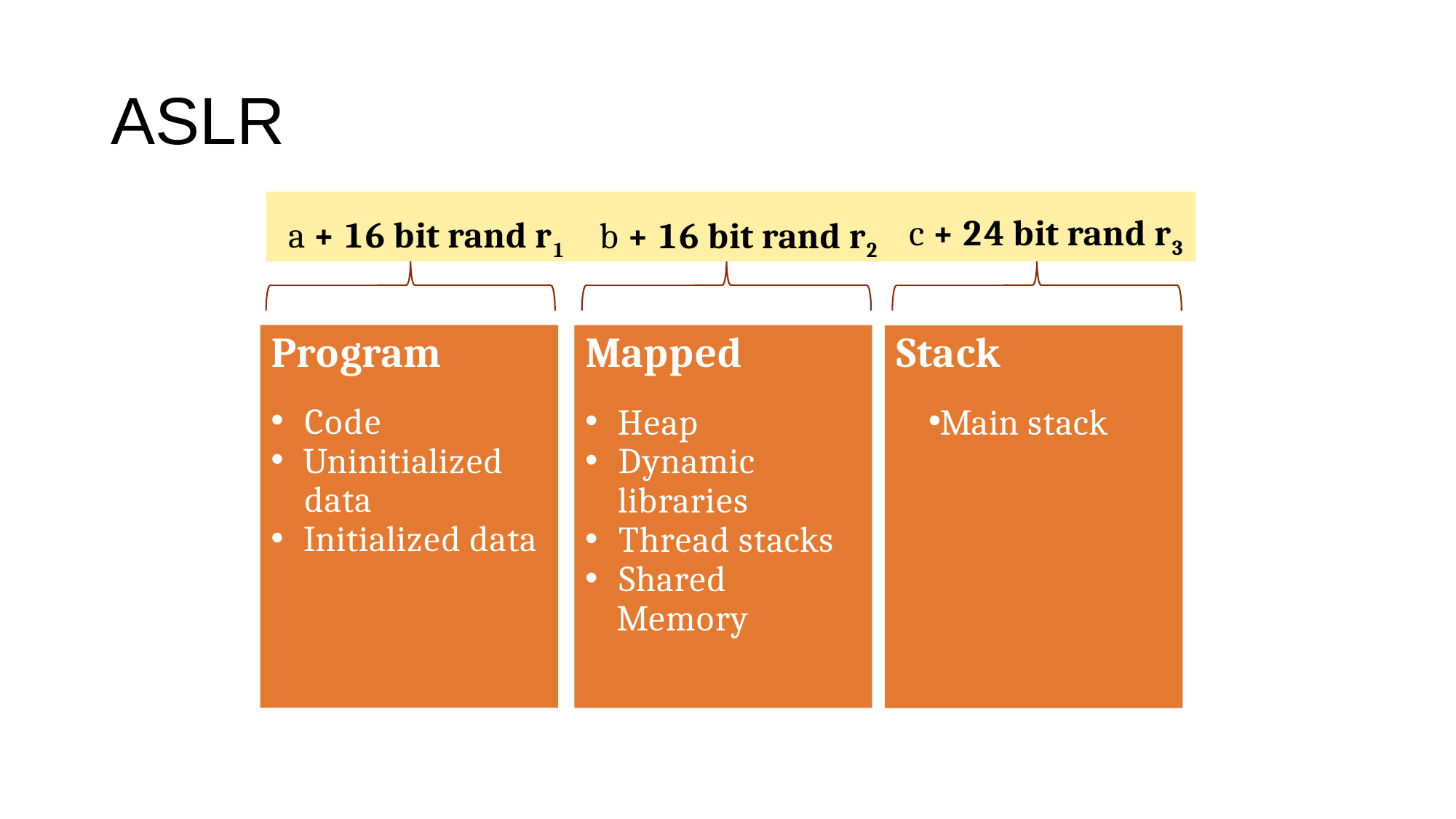

# ASLR

c + 24 bit rand r3
a + 16 bit rand r1
b + 16 bit rand r2
Base address a
Base address b
Base address c
Program
Code
Uninitialized data
Initialized data
Mapped
Heap
Dynamic libraries
Thread stacks
Shared Memory
Stack
Main stack